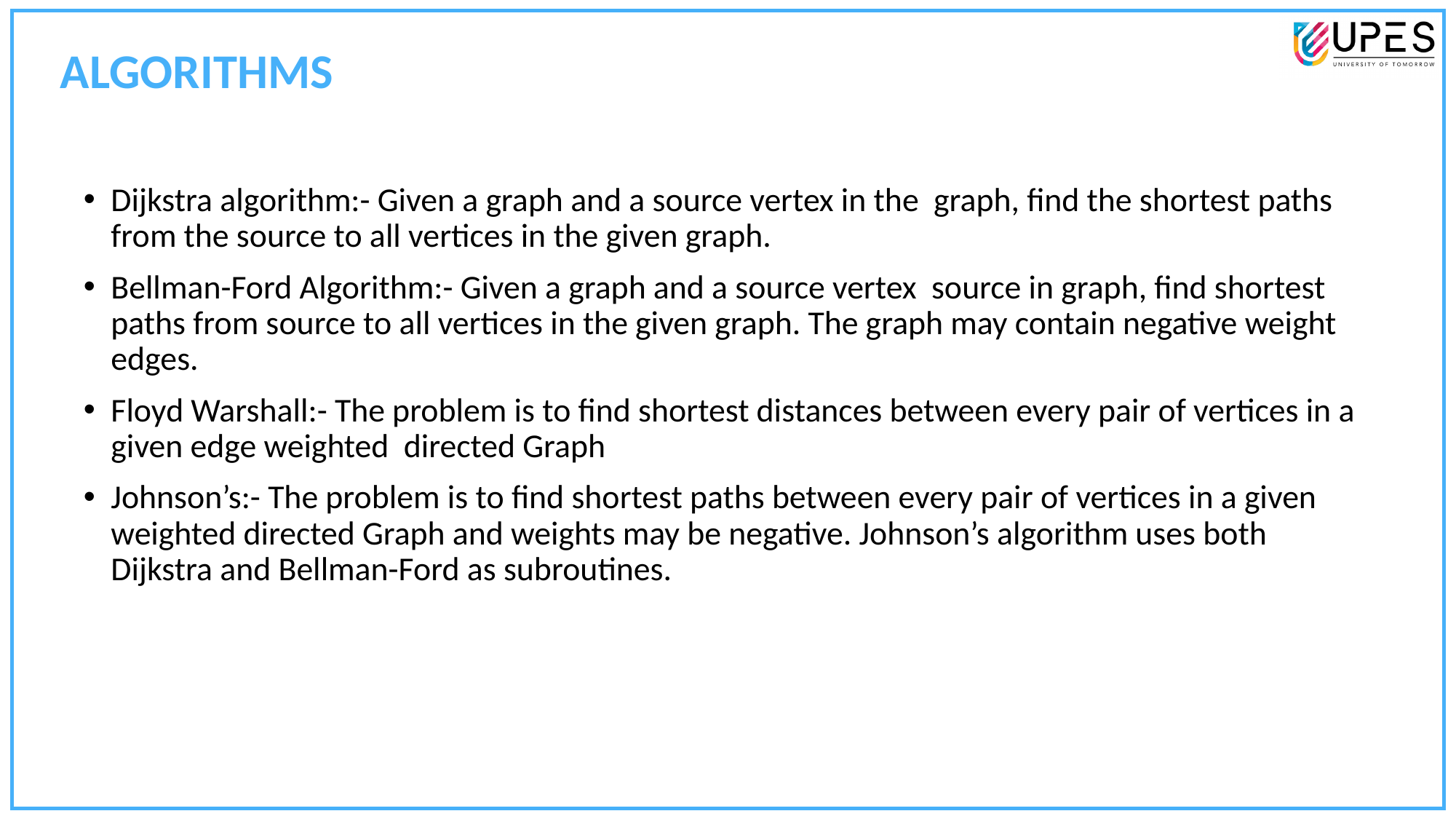

ALGORITHMS
Dijkstra algorithm:- Given a graph and a source vertex in the  graph, find the shortest paths from the source to all vertices in the given graph.
Bellman-Ford Algorithm:- Given a graph and a source vertex  source in graph, find shortest paths from source to all vertices in the given graph. The graph may contain negative weight edges.
Floyd Warshall:- The problem is to find shortest distances between every pair of vertices in a given edge weighted  directed Graph
Johnson’s:- The problem is to find shortest paths between every pair of vertices in a given weighted directed Graph and weights may be negative. Johnson’s algorithm uses both Dijkstra and Bellman-Ford as subroutines.